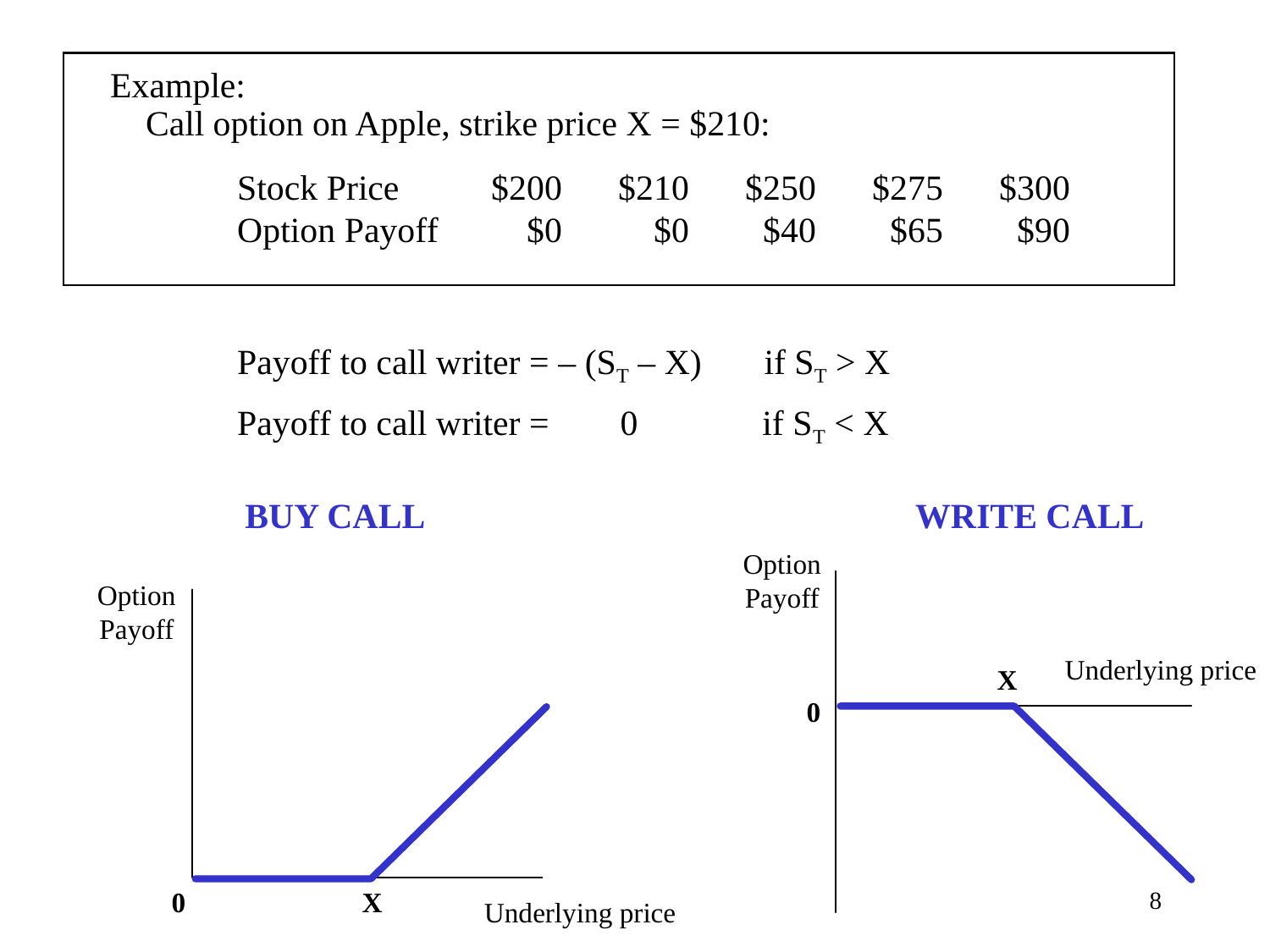

Example:
    Call option on Apple, strike price X = $210:
	Stock Price	$200	$210	$250	$275	$300
	Option Payoff	    $0	    $0	  $40	  $65	  $90

	Payoff to call writer = – (ST – X)       if ST > X
	Payoff to call writer =        0              if ST < X

BUY CALL
WRITE CALL
Option
Payoff
Option
Payoff

Underlying price
X
0

8
0
X
Underlying price